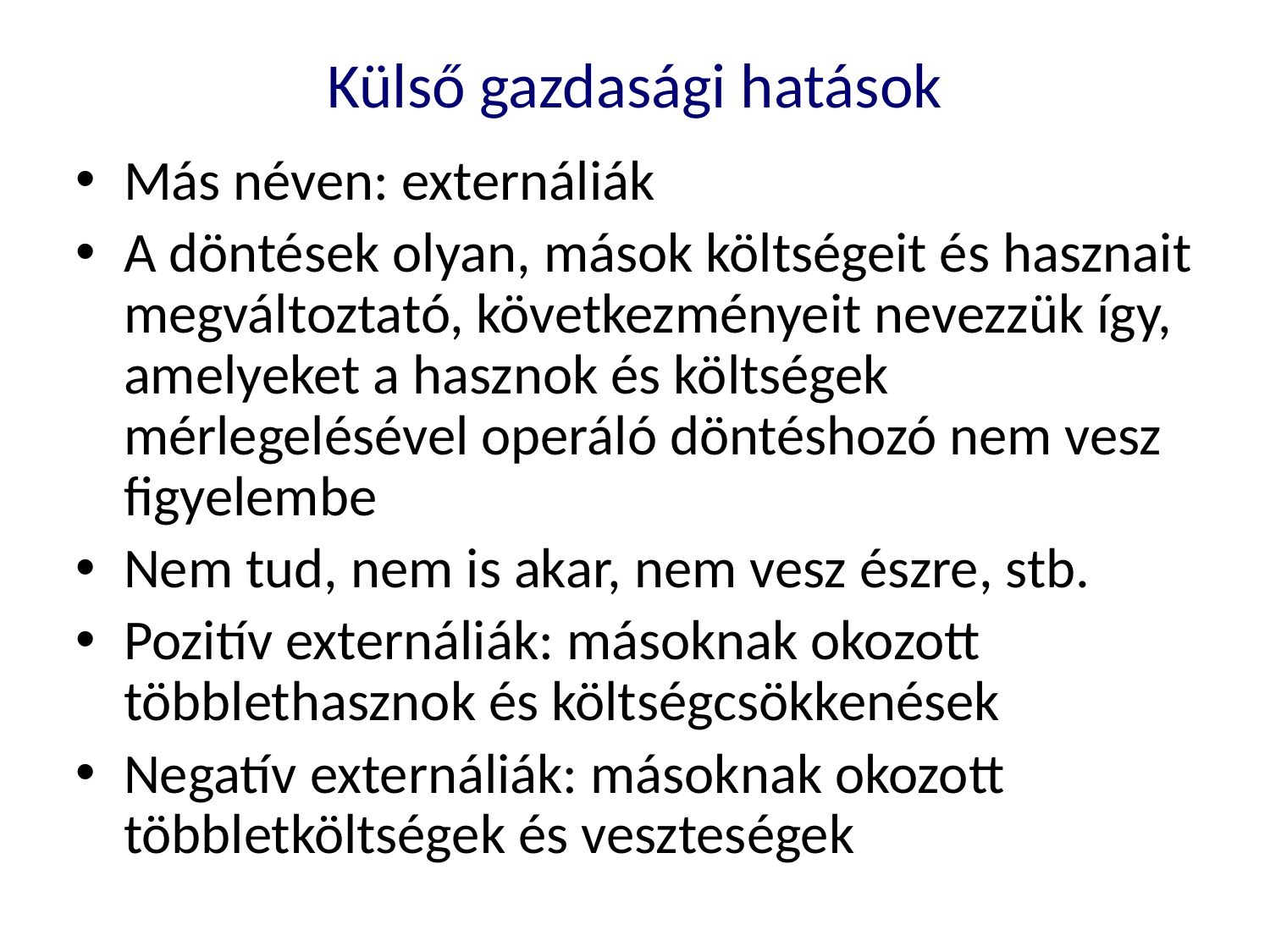

Külső gazdasági hatások
Más néven: externáliák
A döntések olyan, mások költségeit és hasznait megváltoztató, következményeit nevezzük így, amelyeket a hasznok és költségek mérlegelésével operáló döntéshozó nem vesz figyelembe
Nem tud, nem is akar, nem vesz észre, stb.
Pozitív externáliák: másoknak okozott többlethasznok és költségcsökkenések
Negatív externáliák: másoknak okozott többletköltségek és veszteségek